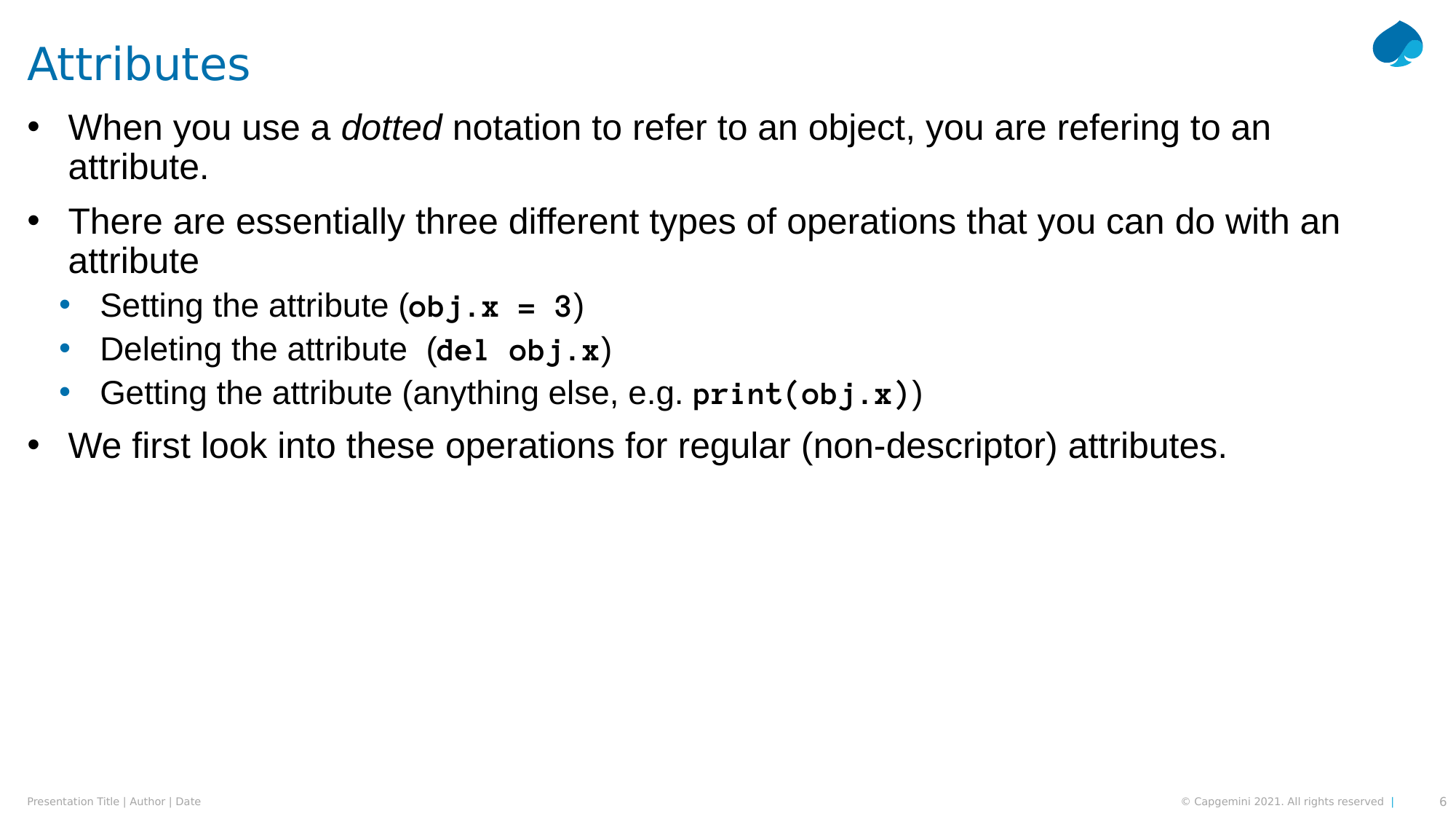

# Attributes
When you use a dotted notation to refer to an object, you are refering to an attribute.
There are essentially three different types of operations that you can do with an attribute
Setting the attribute (obj.x = 3)
Deleting the attribute  (del obj.x)
Getting the attribute (anything else, e.g. print(obj.x))
We first look into these operations for regular (non-descriptor) attributes.